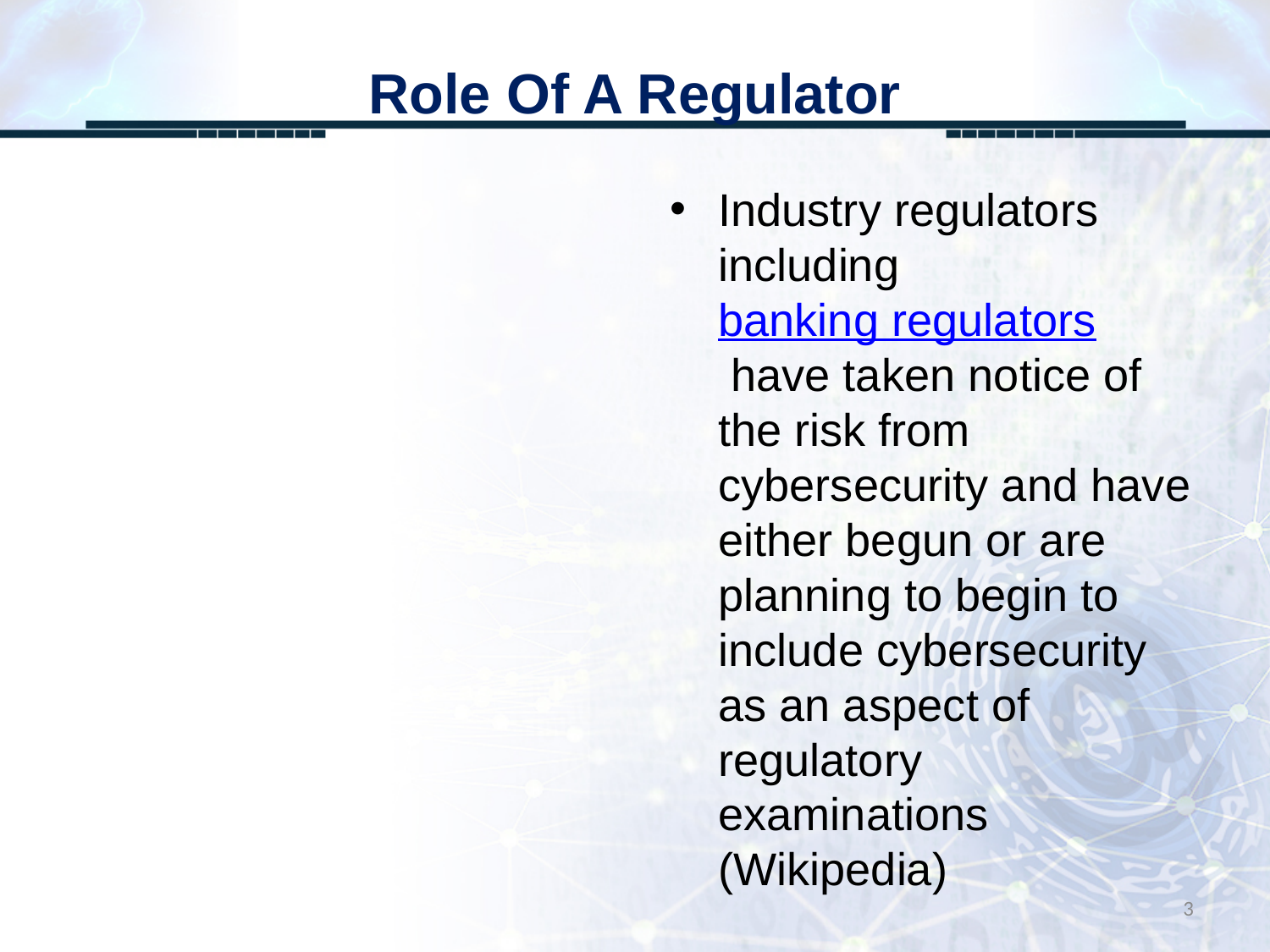

# Role Of A Regulator
Industry regulators including banking regulators have taken notice of the risk from cybersecurity and have either begun or are planning to begin to include cybersecurity as an aspect of regulatory examinations (Wikipedia)
3